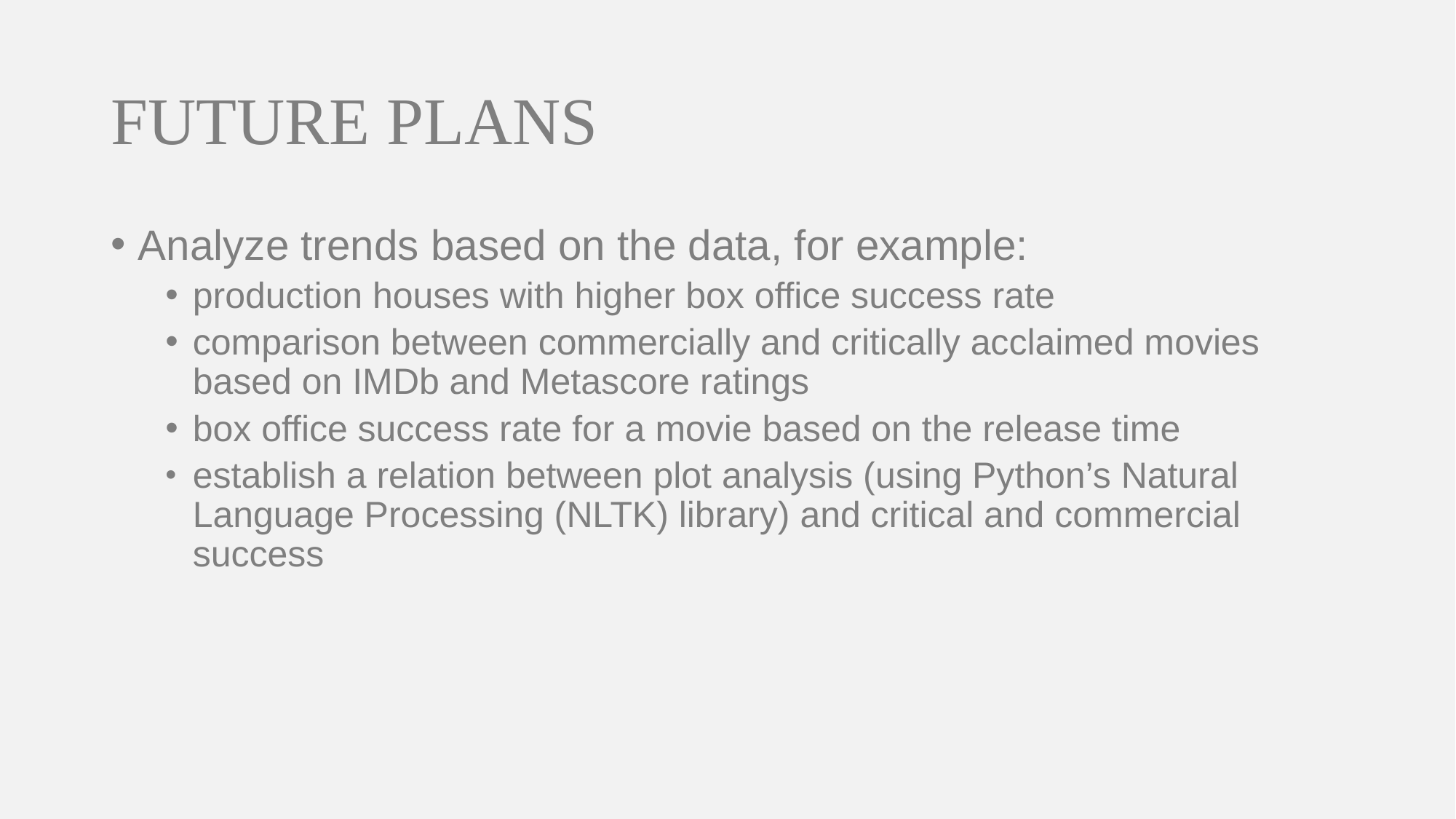

# FUTURE PLANS
Analyze trends based on the data, for example:
production houses with higher box office success rate
comparison between commercially and critically acclaimed movies based on IMDb and Metascore ratings
box office success rate for a movie based on the release time
establish a relation between plot analysis (using Python’s Natural Language Processing (NLTK) library) and critical and commercial success